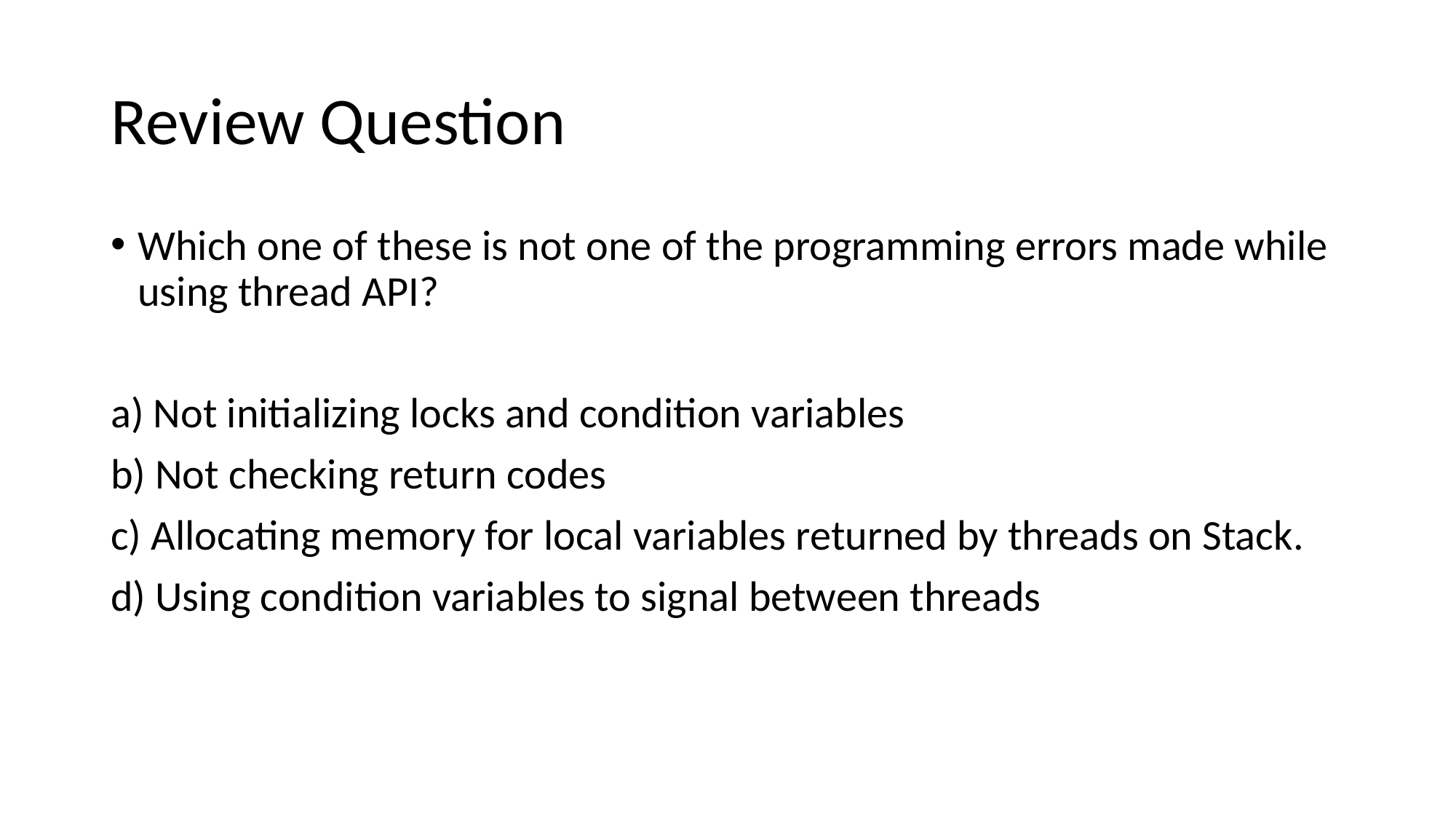

# Review Question
Which one of these is not one of the programming errors made while using thread API?

a) Not initializing locks and condition variables
b) Not checking return codes
c) Allocating memory for local variables returned by threads on Stack.
d) Using condition variables to signal between threads